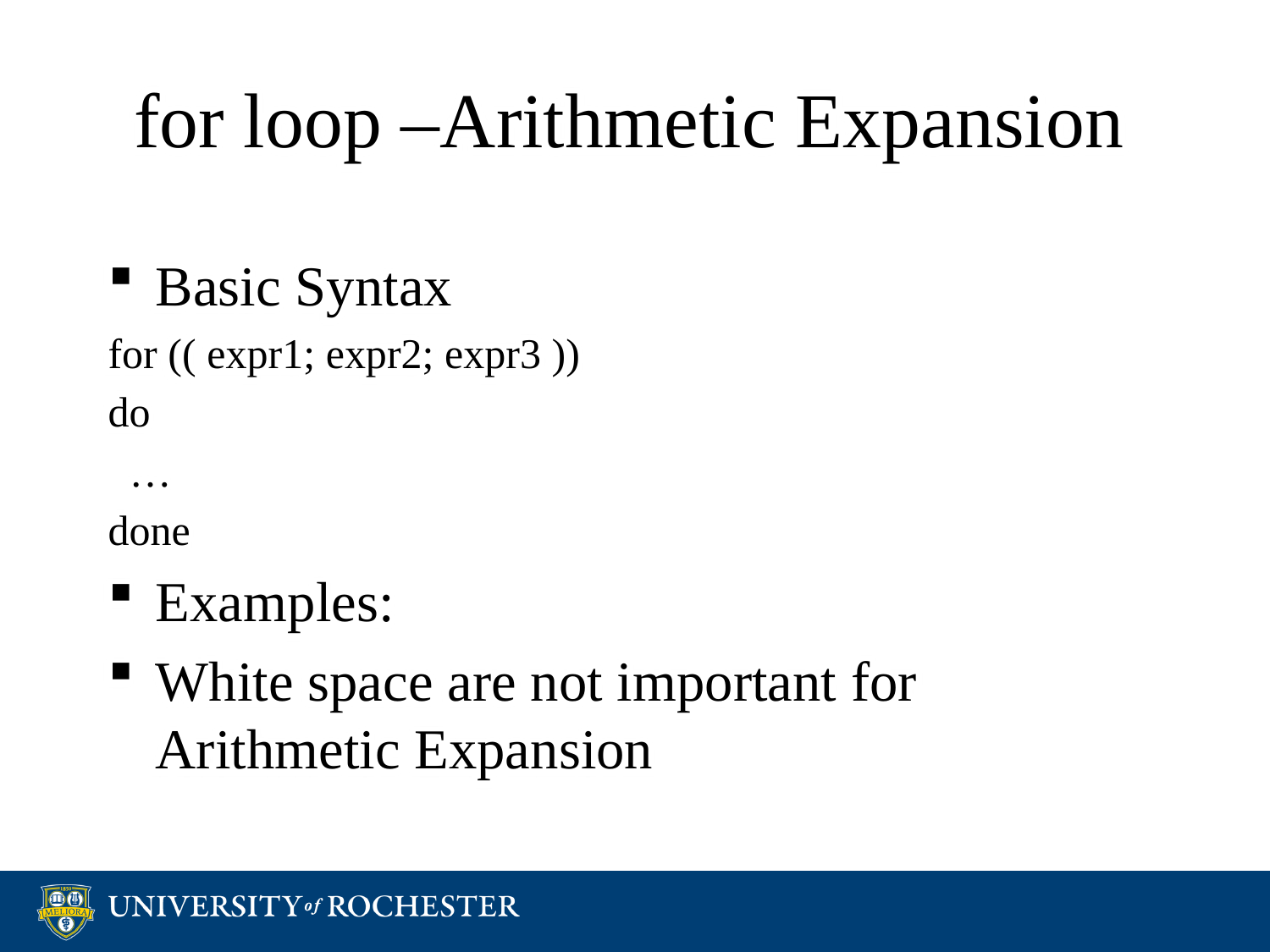

# for loop –Arithmetic Expansion
Basic Syntax
for (( expr1; expr2; expr3 ))
do
  …
done
Examples:
White space are not important for Arithmetic Expansion